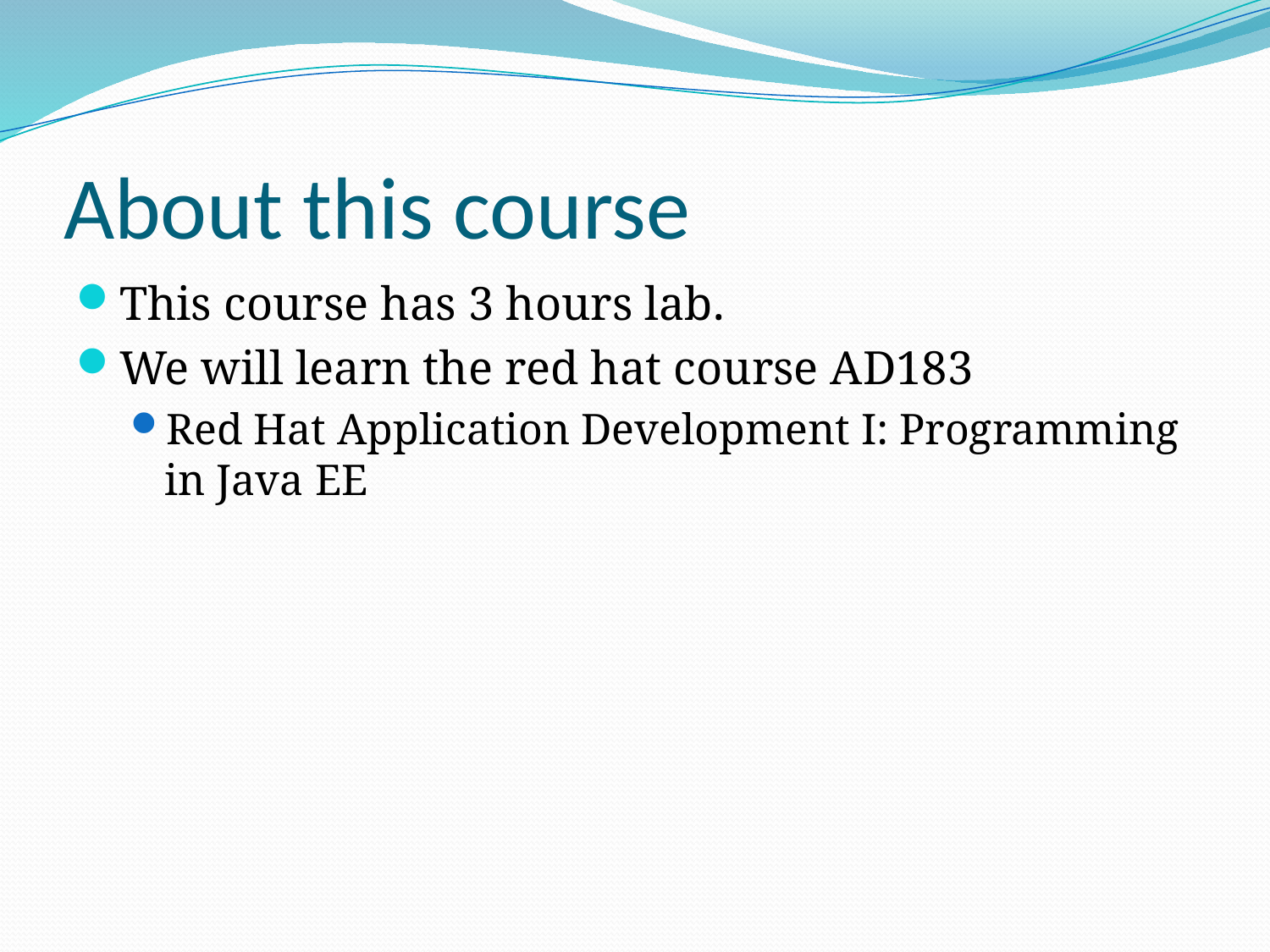

# About this course
This course has 3 hours lab.
We will learn the red hat course AD183
Red Hat Application Development I: Programming in Java EE